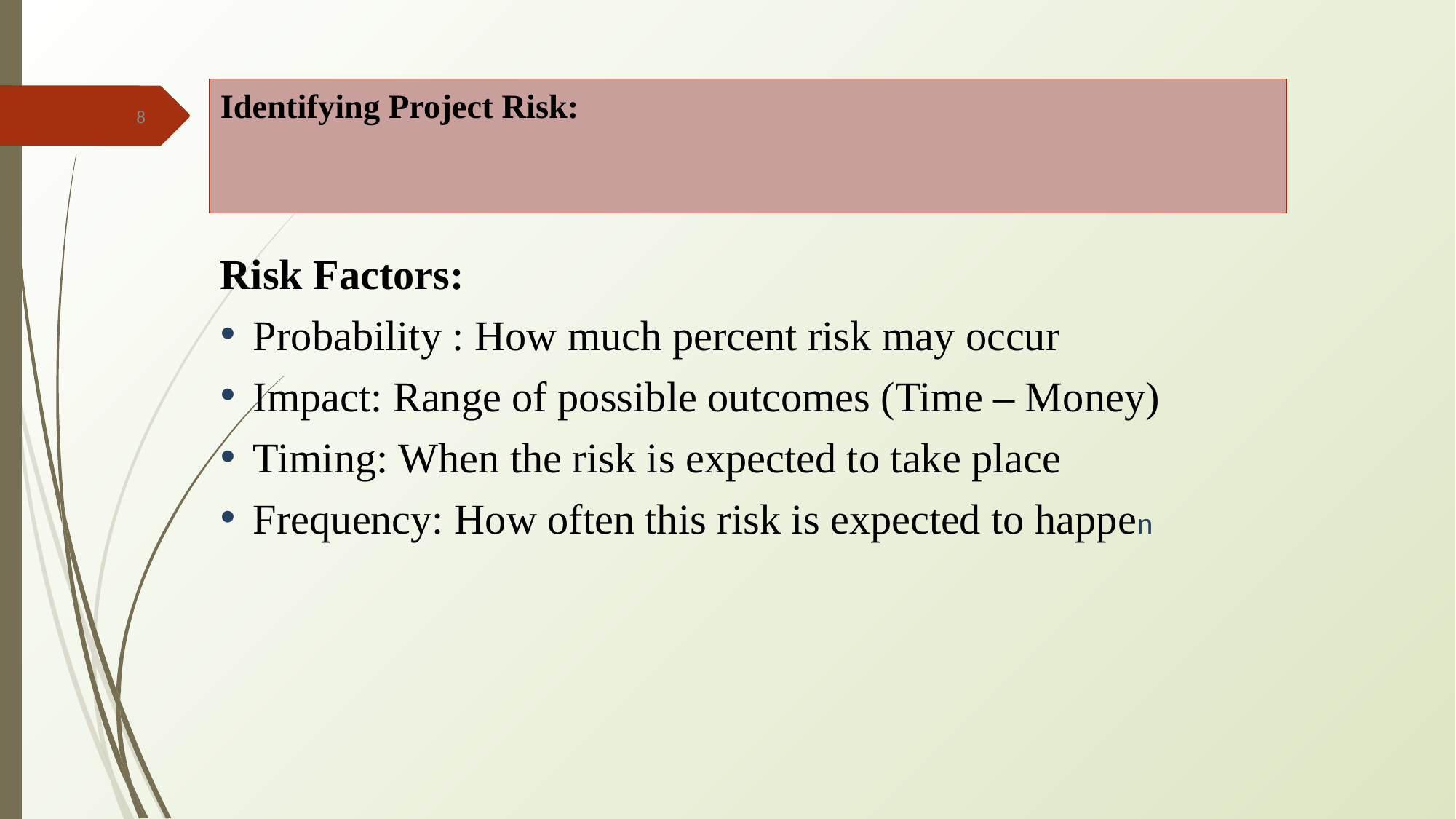

# Identifying Project Risk:
8
Risk Factors:
Probability : How much percent risk may occur
Impact: Range of possible outcomes (Time – Money)
Timing: When the risk is expected to take place
Frequency: How often this risk is expected to happen